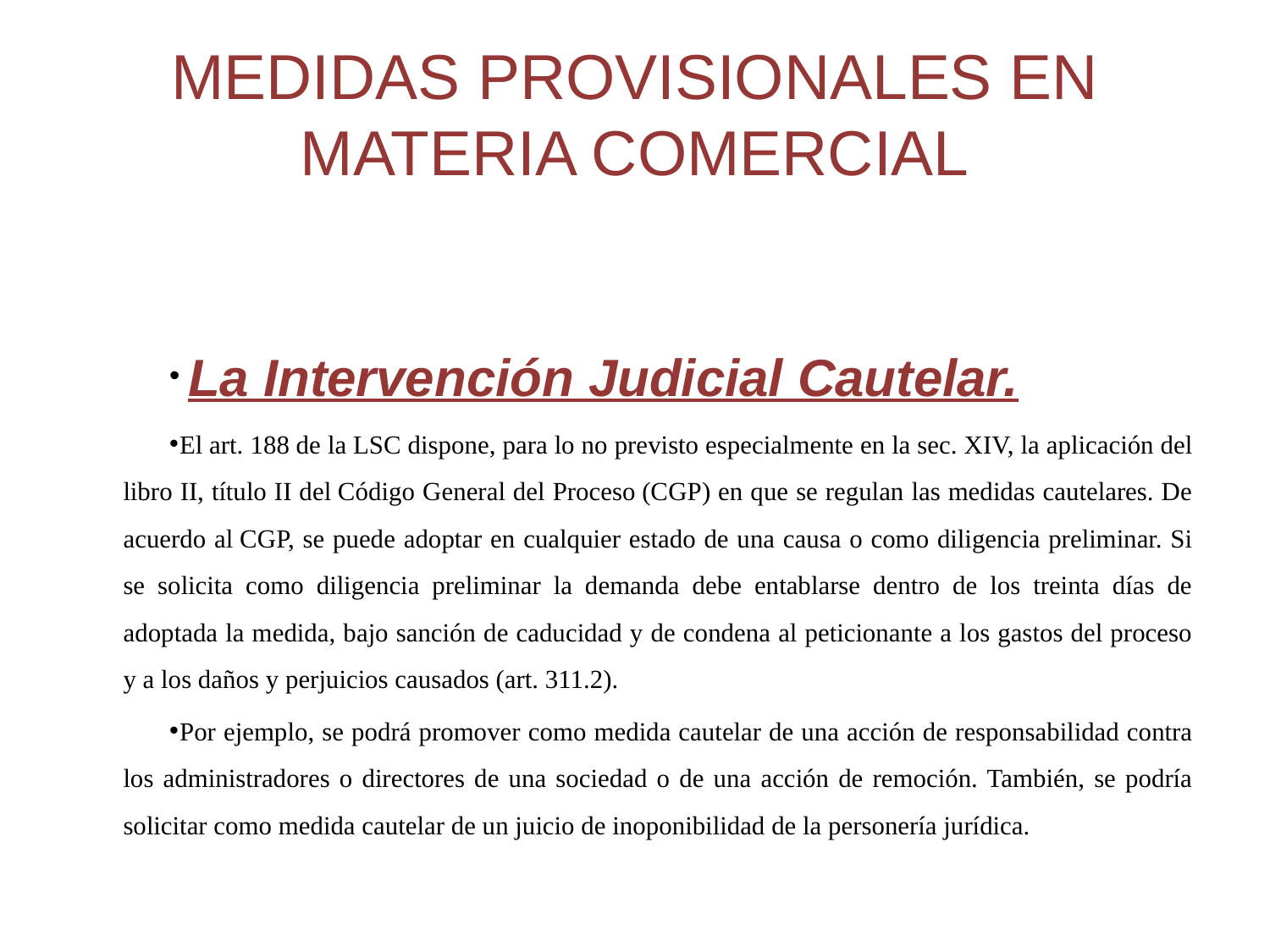

# MEDIDAS PROVISIONALES EN MATERIA COMERCIAL
 La Intervención Judicial Cautelar.
El art. 188 de la LSC dispone, para lo no previsto especialmente en la sec. XIV, la aplicación del libro II, título II del Código General del Proceso (CGP) en que se regulan las medidas cautelares. De acuerdo al CGP, se puede adoptar en cualquier estado de una causa o como diligencia preliminar. Si se solicita como diligencia preliminar la demanda debe entablarse dentro de los treinta días de adoptada la medida, bajo sanción de caducidad y de condena al peticionante a los gastos del proceso y a los daños y perjuicios causados (art. 311.2).
Por ejemplo, se podrá promover como medida cautelar de una acción de responsabilidad contra los administradores o directores de una sociedad o de una acción de remoción. También, se podría solicitar como medida cautelar de un juicio de inoponibilidad de la personería jurídica.